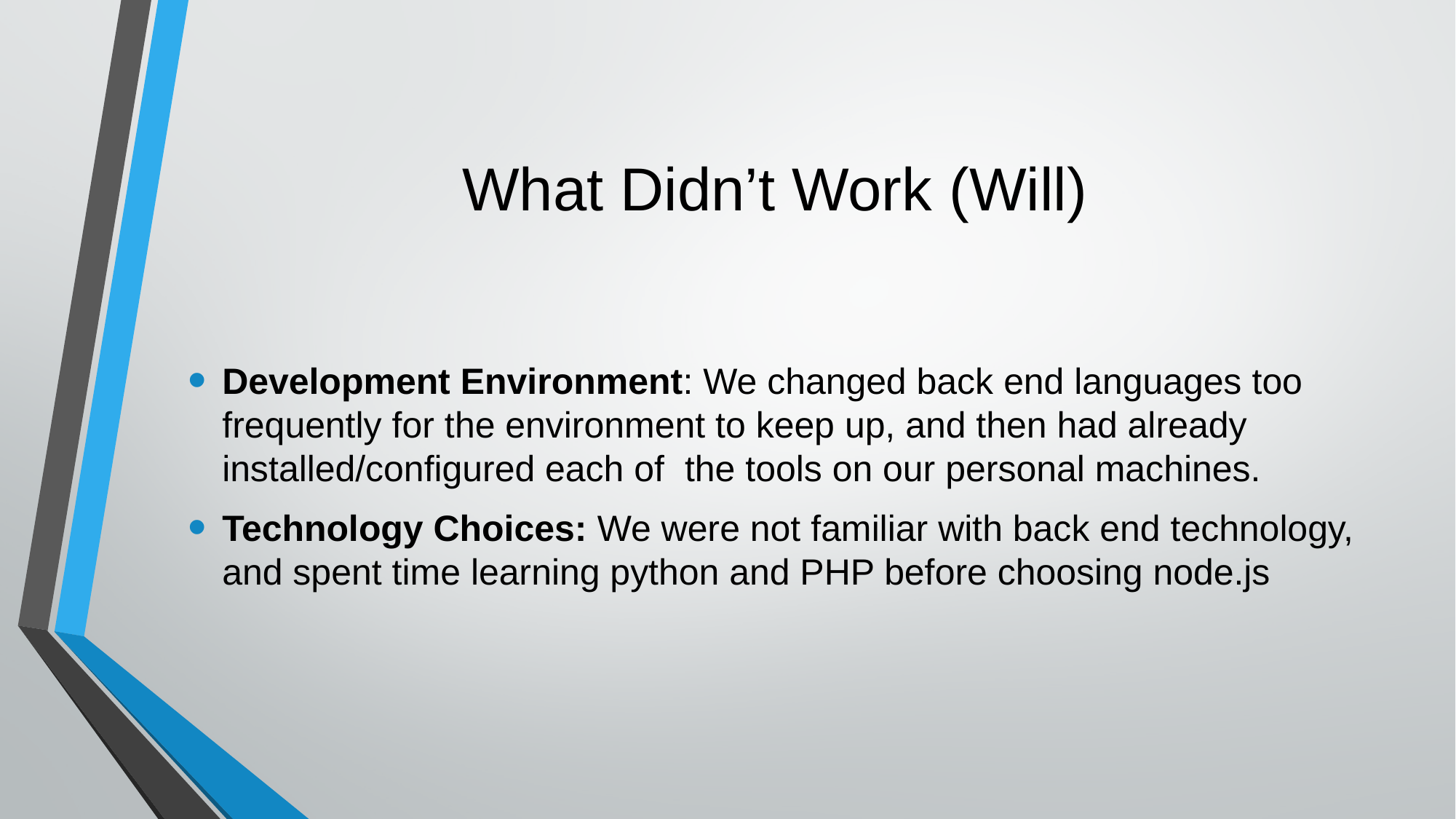

# What Didn’t Work (Will)
Development Environment: We changed back end languages too frequently for the environment to keep up, and then had already installed/configured each of  the tools on our personal machines.
Technology Choices: We were not familiar with back end technology, and spent time learning python and PHP before choosing node.js